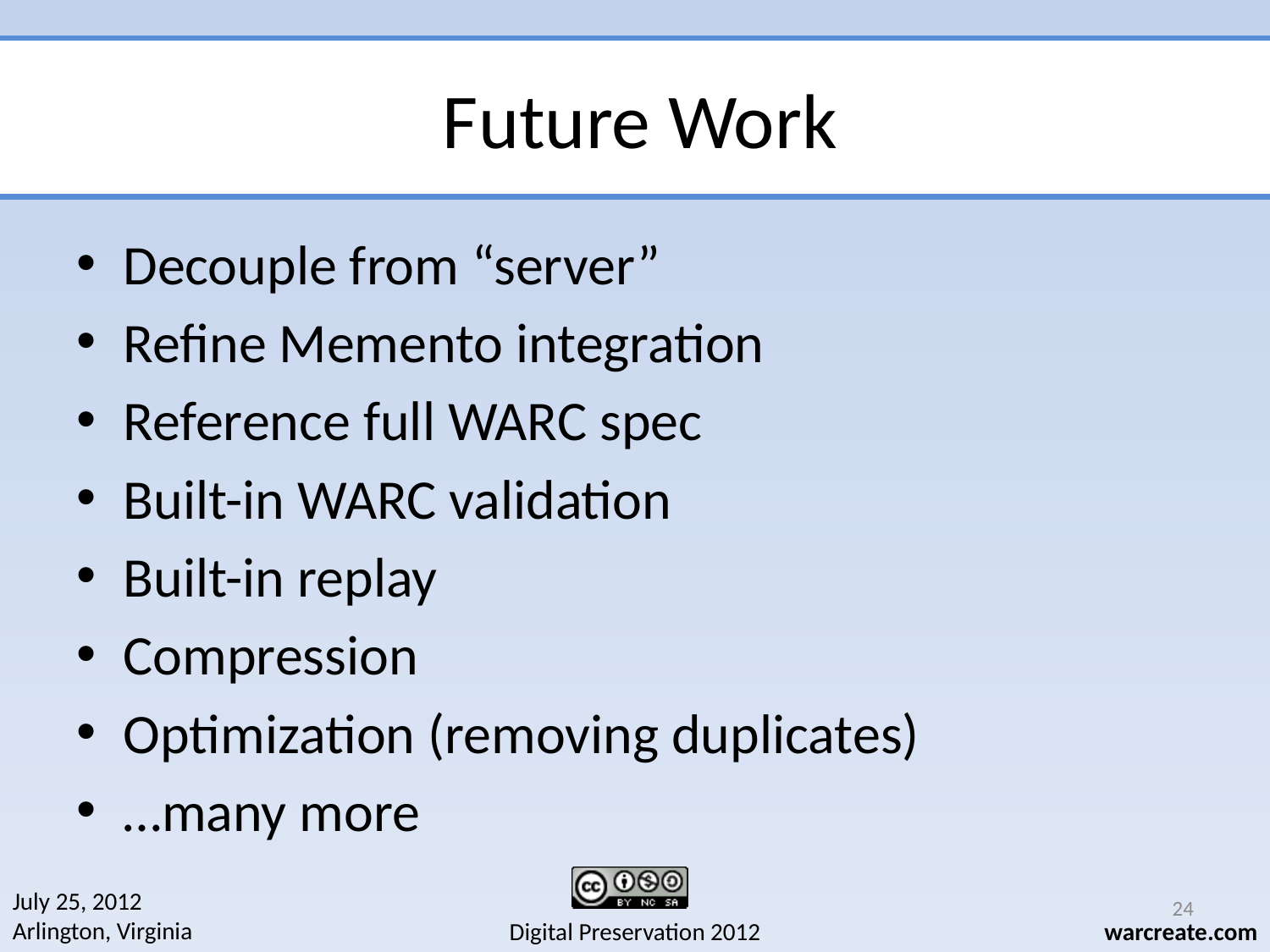

# Future Work
Decouple from “server”
Refine Memento integration
Reference full WARC spec
Built-in WARC validation
Built-in replay
Compression
Optimization (removing duplicates)
…many more
24